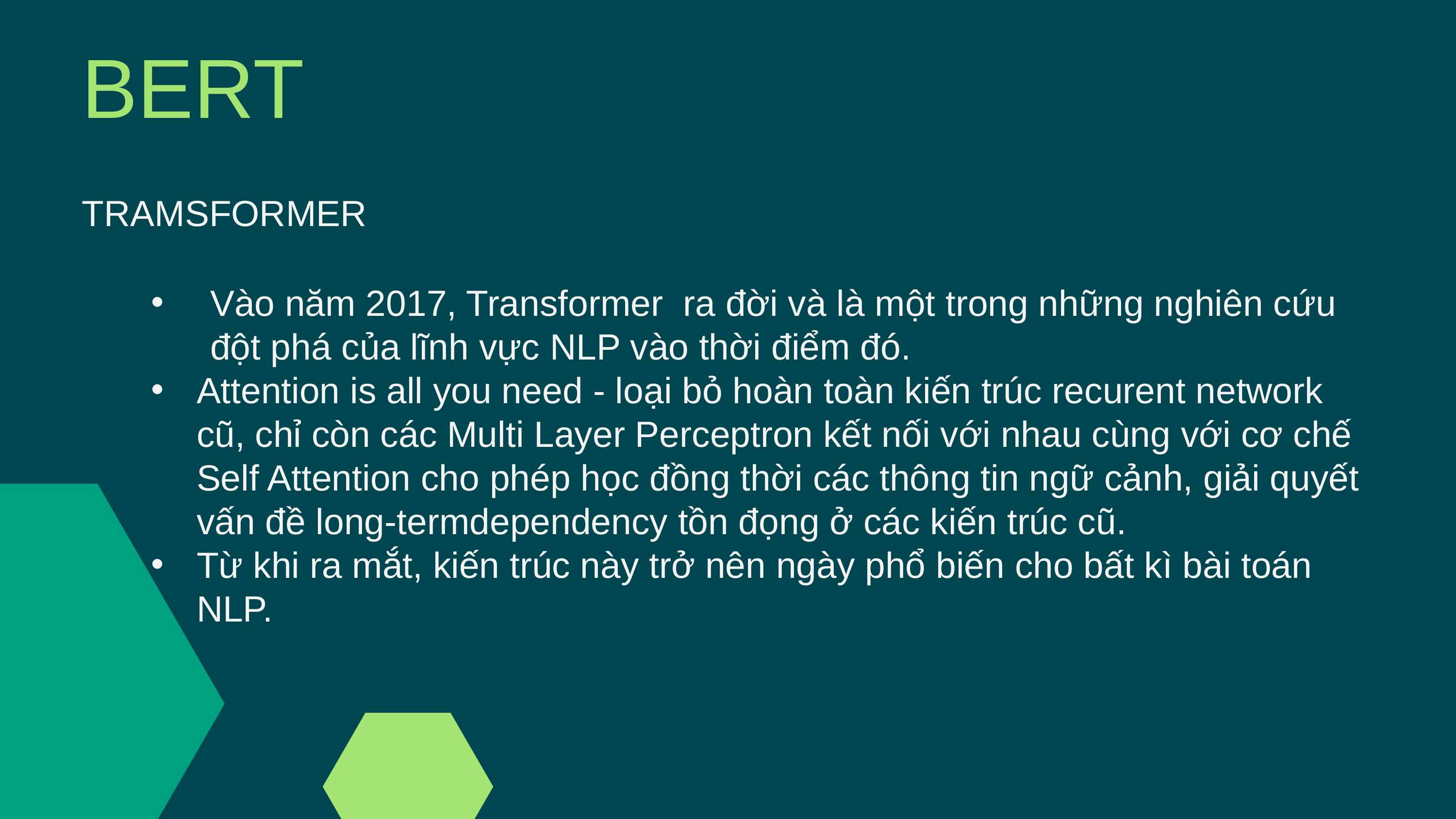

BERT
TRAMSFORMER

Vào năm 2017, Transformer  ra đời và là một trong những nghiên cứu đột phá của lĩnh vực NLP vào thời điểm đó.
Attention is all you need - loại bỏ hoàn toàn kiến trúc recurent network cũ, chỉ còn các Multi Layer Perceptron kết nối với nhau cùng với cơ chế Self Attention cho phép học đồng thời các thông tin ngữ cảnh, giải quyết vấn đề long-termdependency tồn đọng ở các kiến trúc cũ.
Từ khi ra mắt, kiến trúc này trở nên ngày phổ biến cho bất kì bài toán NLP.